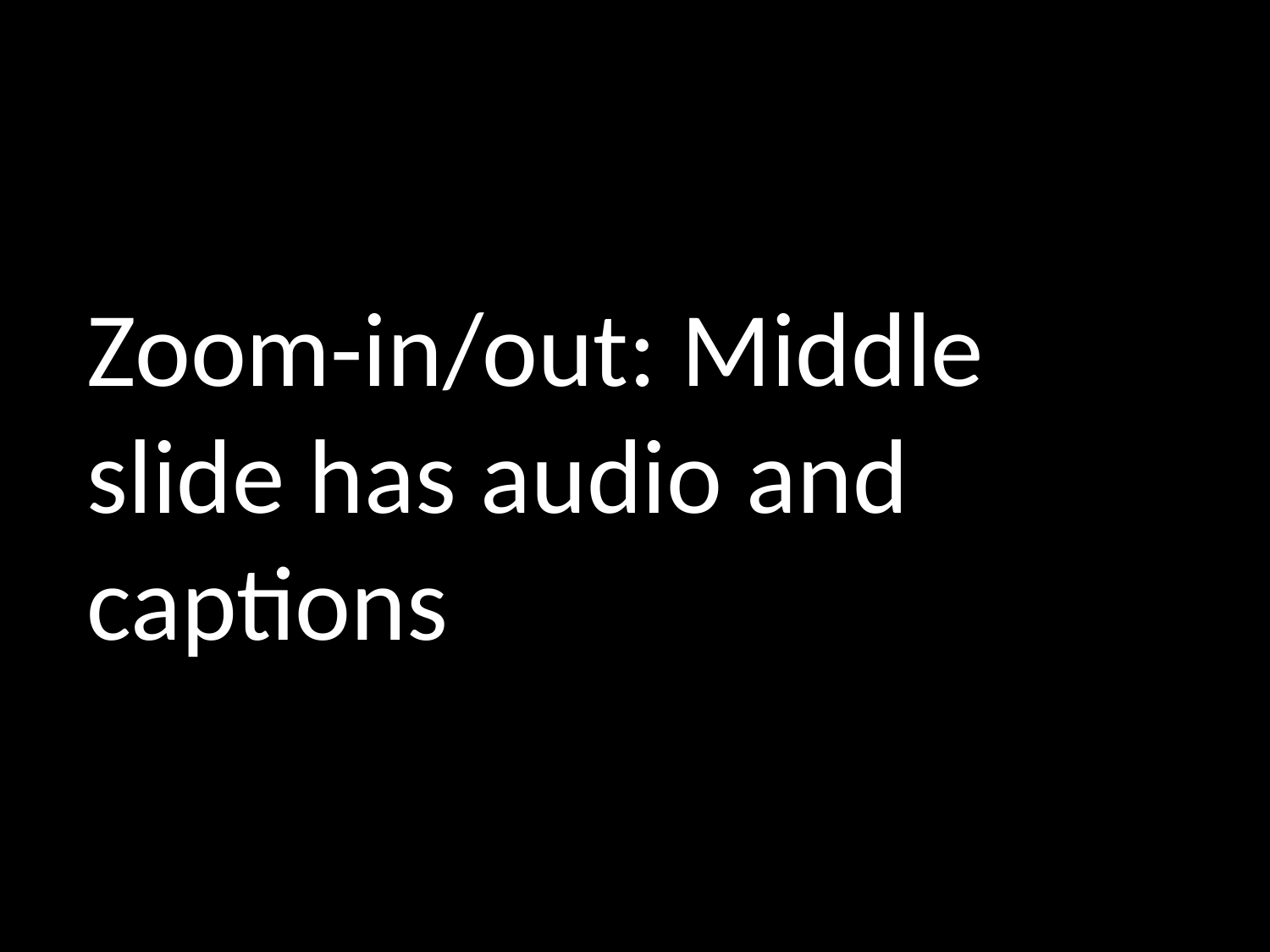

# Zoom-in/out: Middle slide has audio and captions